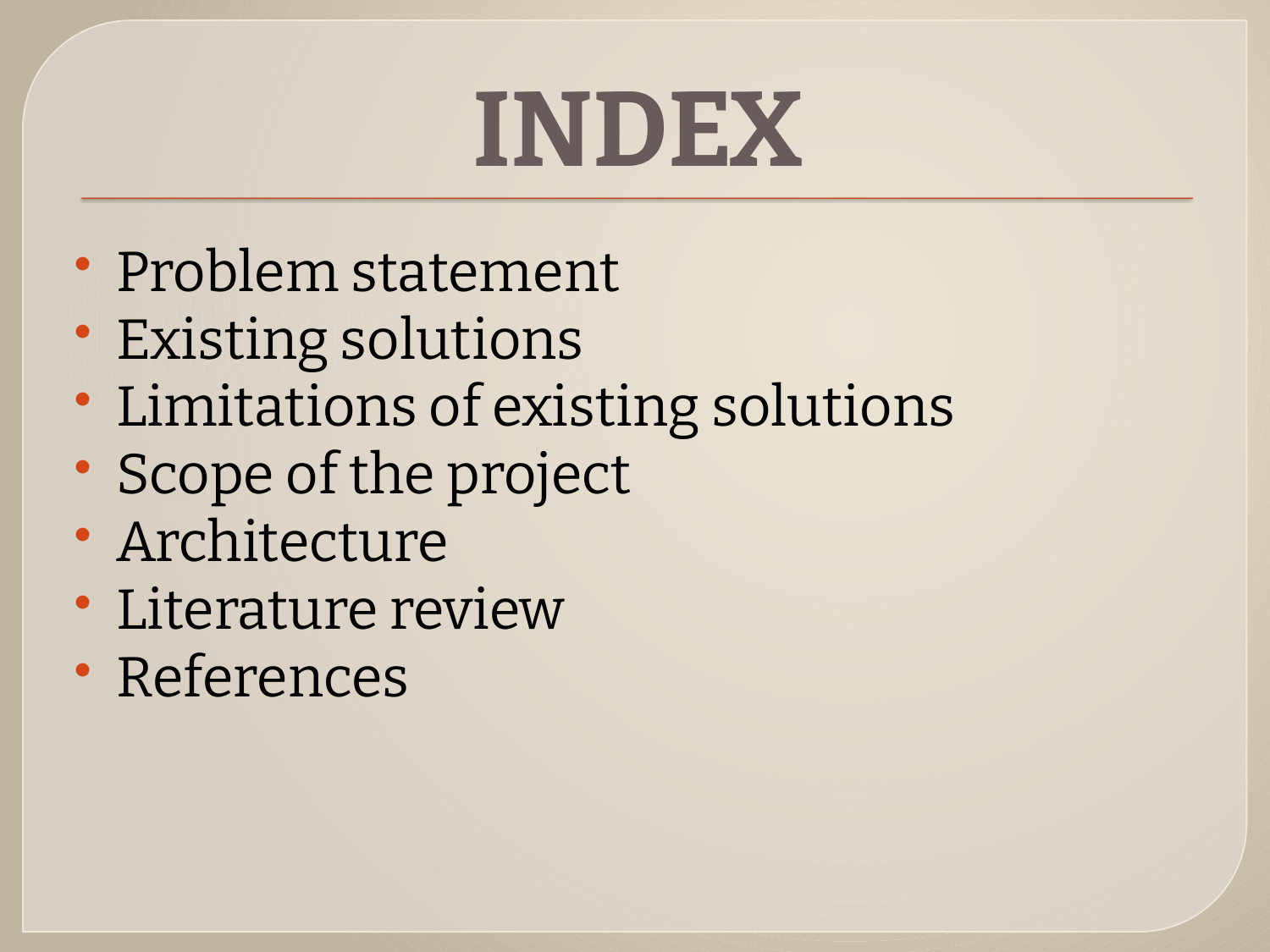

# INDEX
Problem statement
Existing solutions
Limitations of existing solutions
Scope of the project
Architecture
Literature review
References